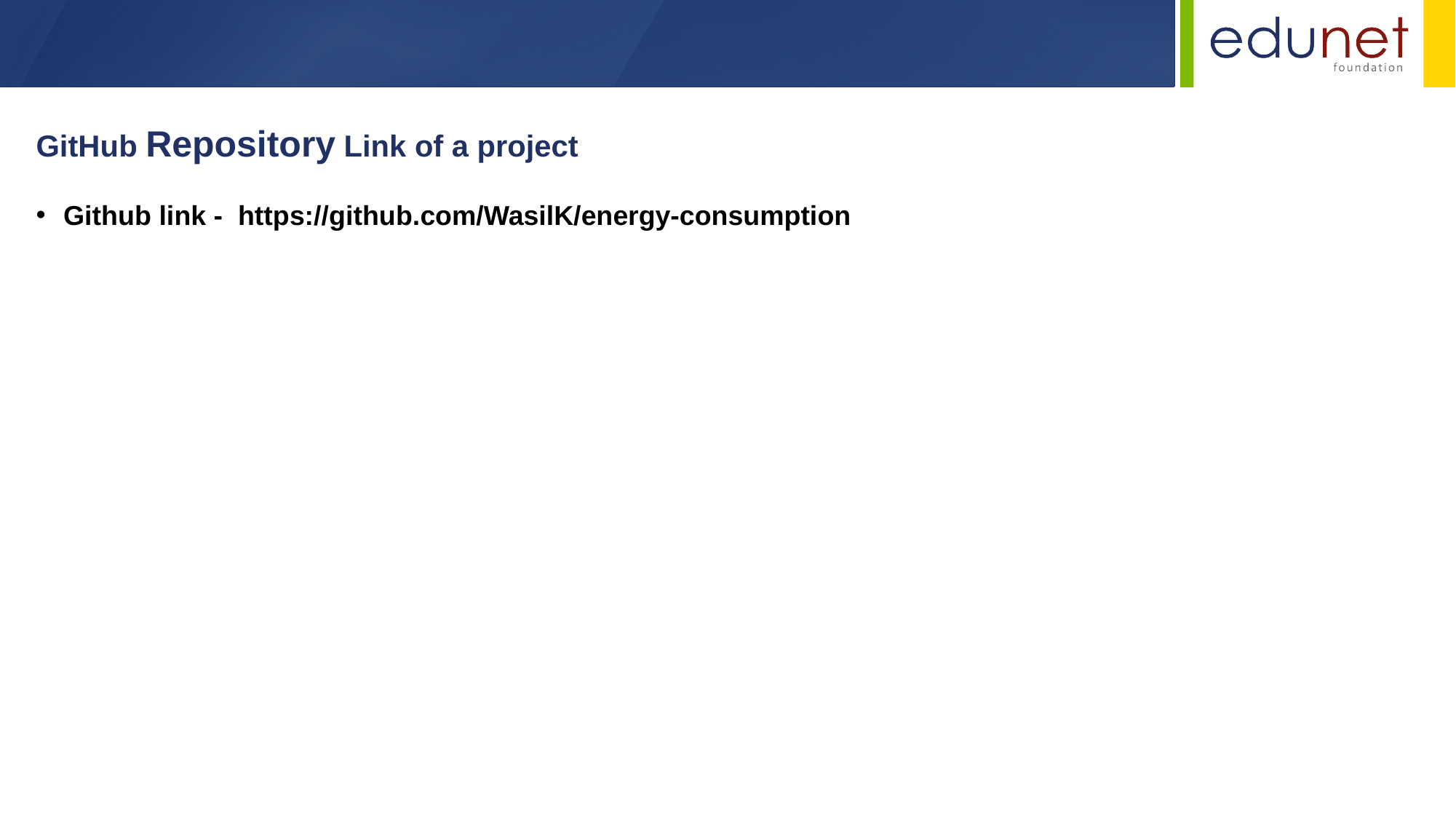

GitHub Repository Link of a project
Github link -  https://github.com/WasilK/energy-consumption